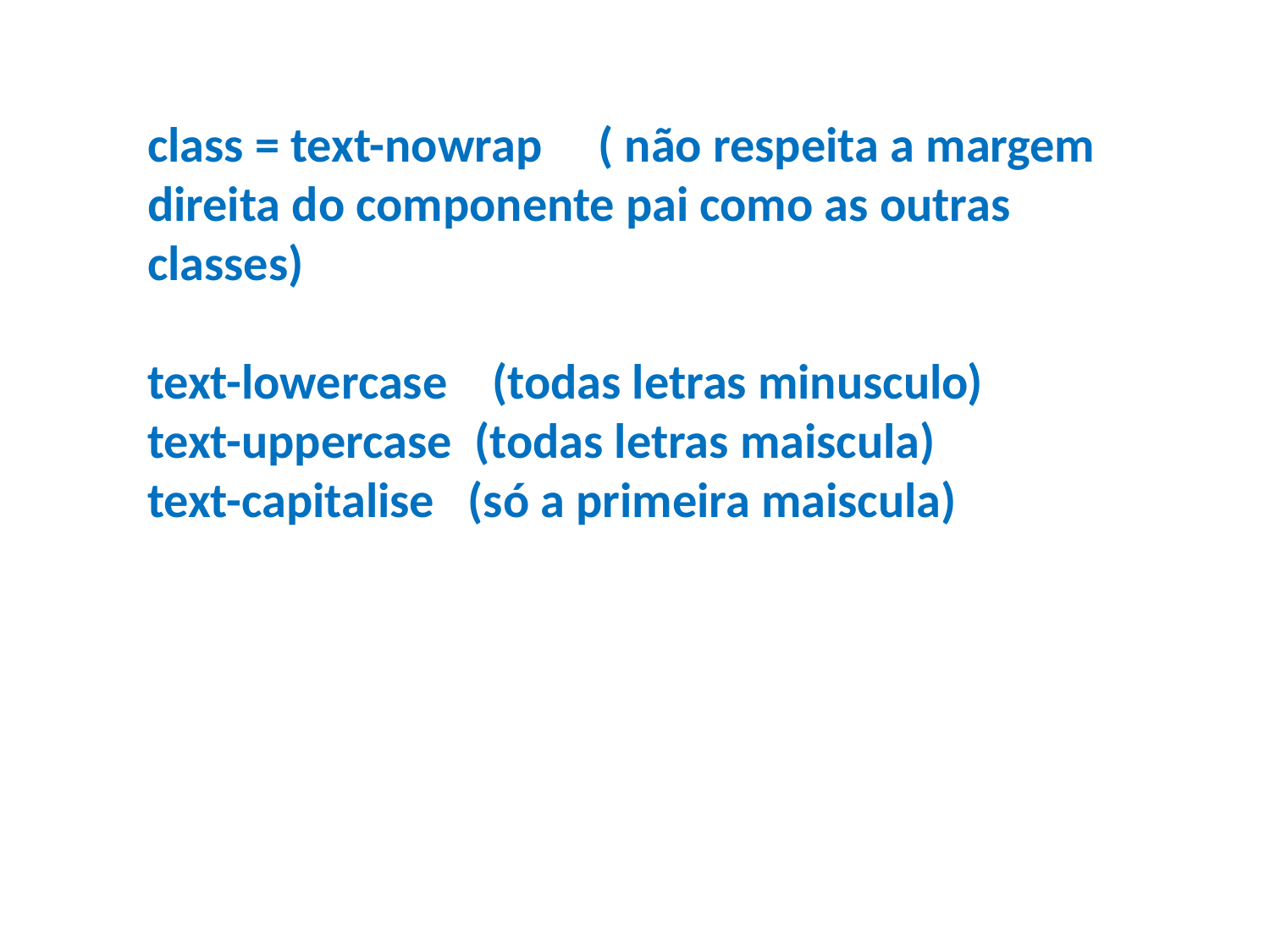

class = text-nowrap     ( não respeita a margem direita do componente pai como as outras classes)

text-lowercase    (todas letras minusculo)
text-uppercase  (todas letras maiscula)
text-capitalise   (só a primeira maiscula)